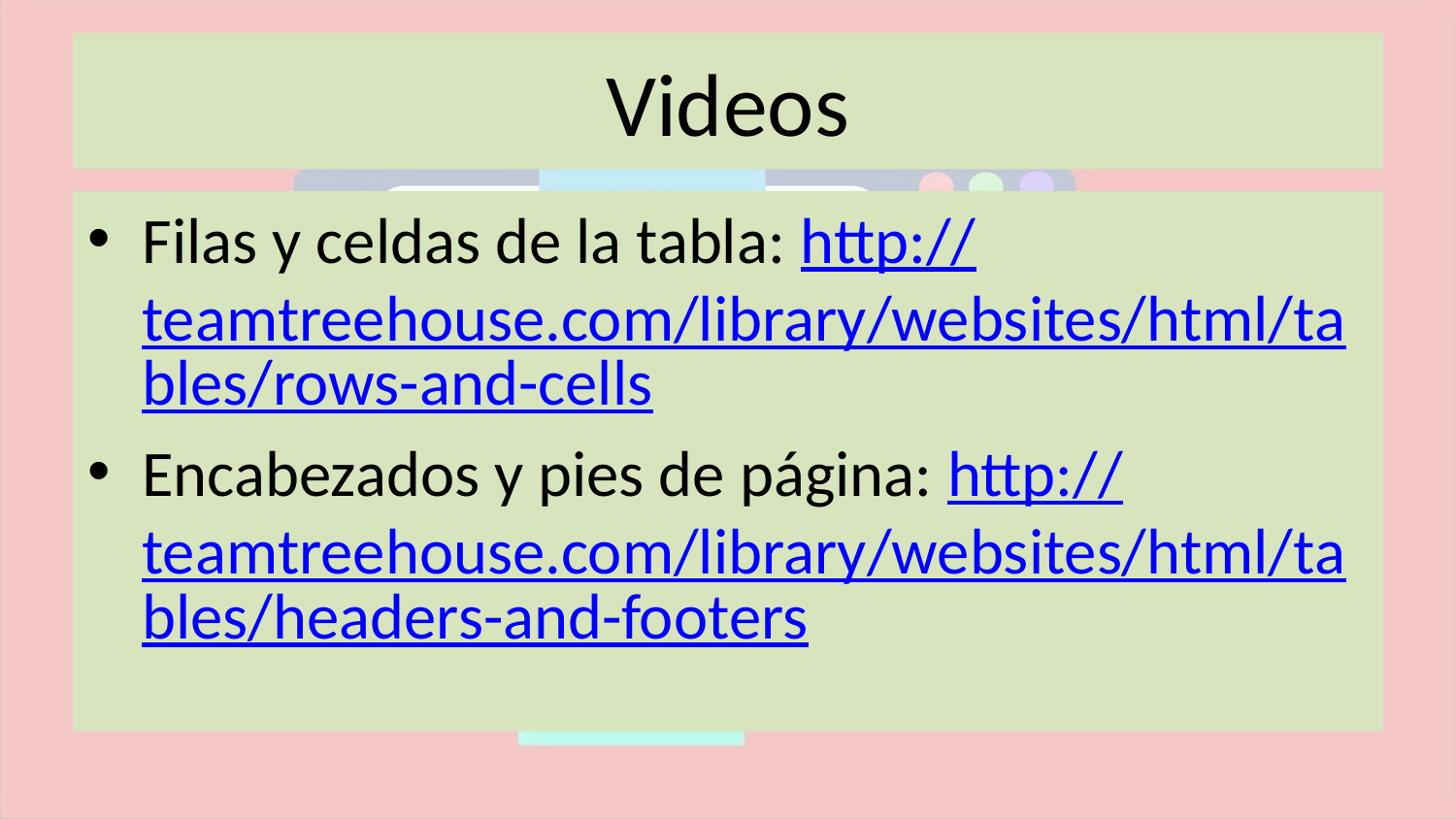

# Videos
Filas y celdas de la tabla: http://teamtreehouse.com/library/websites/html/tables/rows-and-cells
Encabezados y pies de página: http://teamtreehouse.com/library/websites/html/tables/headers-and-footers